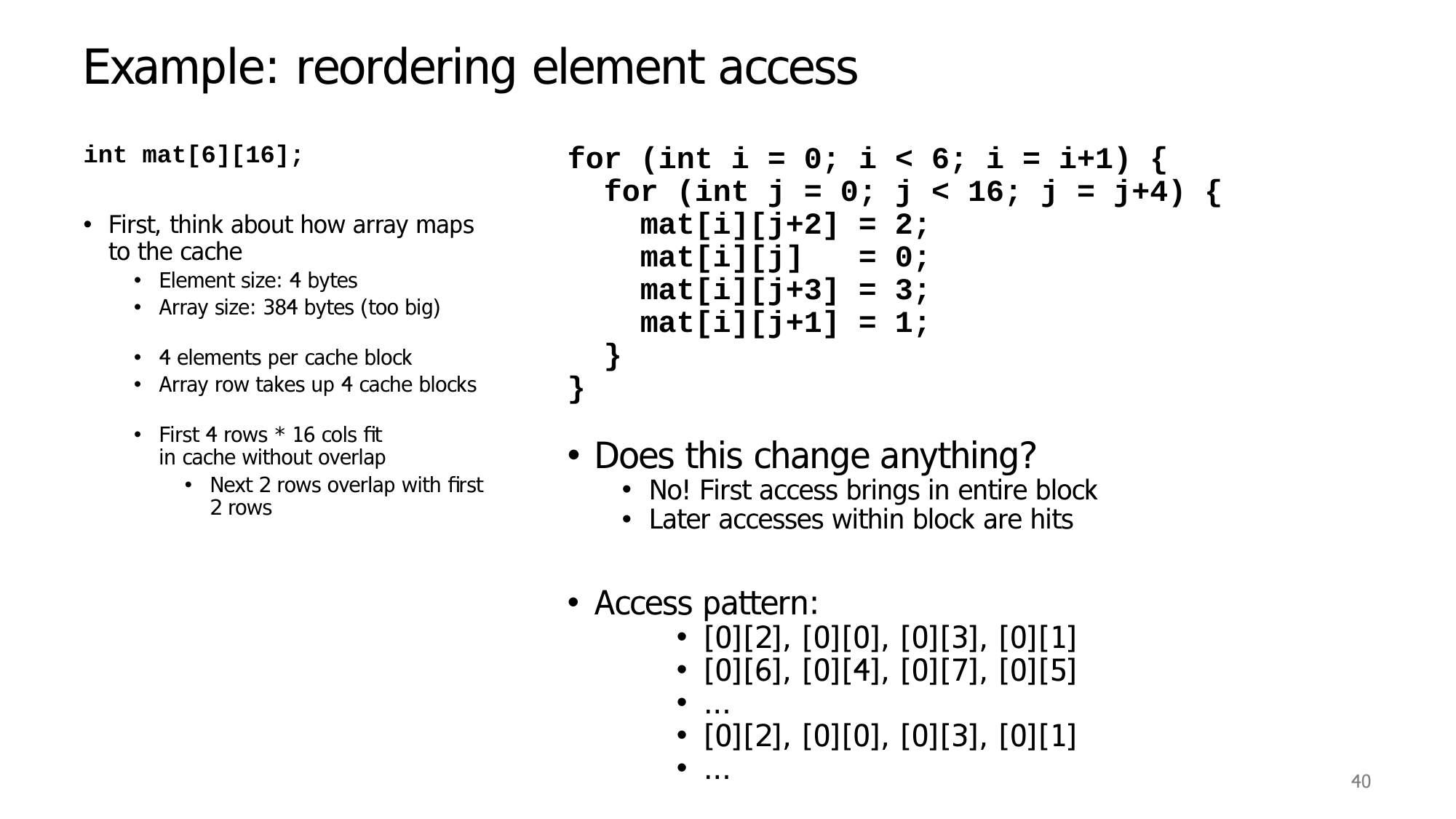

# Example: reordering element access
int mat[6][16];

First, think about how array maps to the cache
Element size: 4 bytes
Array size: 384 bytes (too big)
4 elements per cache block
Array row takes up 4 cache blocks
First 4 rows * 16 cols fit
in cache without overlap
Next 2 rows overlap with first 2 rows

for (int i = 0; i < 6; i = i+1) {
  for (int j = 0; j < 16; j = j+4) {
    mat[i][j+2] = 2;
    mat[i][j]   = 0;
    mat[i][j+3] = 3;
    mat[i][j+1] = 1;
  }
}

Does this change anything?
No! First access brings in entire block
Later accesses within block are hits

Access pattern:
[0][2], [0][0], [0][3], [0][1]
[0][6], [0][4], [0][7], [0][5]
...
[0][2], [0][0], [0][3], [0][1]
...
40